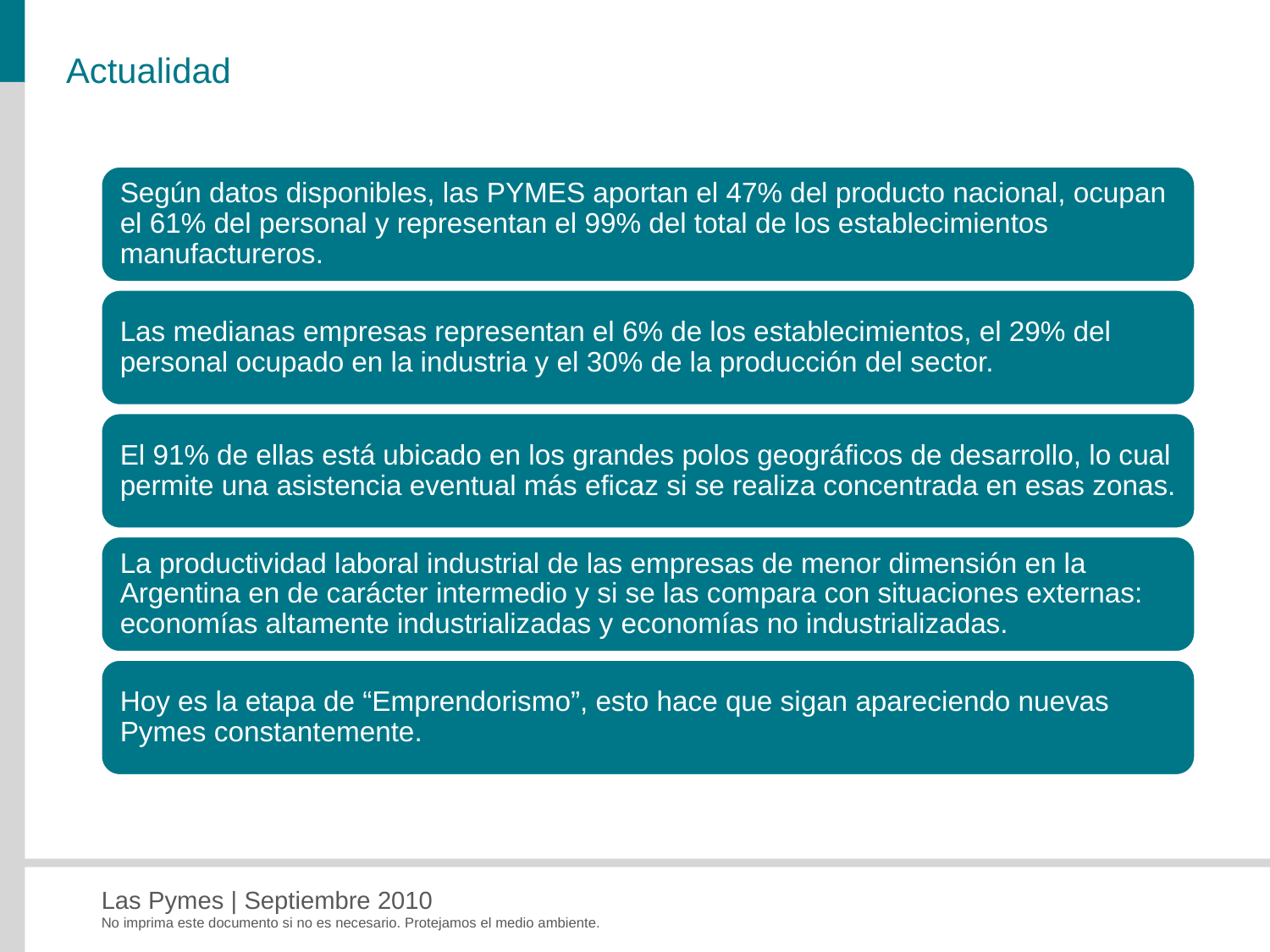

# Actualidad
Según datos disponibles, las PYMES aportan el 47% del producto nacional, ocupan el 61% del personal y representan el 99% del total de los establecimientos manufactureros.
Las medianas empresas representan el 6% de los establecimientos, el 29% del personal ocupado en la industria y el 30% de la producción del sector.
El 91% de ellas está ubicado en los grandes polos geográficos de desarrollo, lo cual permite una asistencia eventual más eficaz si se realiza concentrada en esas zonas.
La productividad laboral industrial de las empresas de menor dimensión en la Argentina en de carácter intermedio y si se las compara con situaciones externas: economías altamente industrializadas y economías no industrializadas.
Hoy es la etapa de “Emprendorismo”, esto hace que sigan apareciendo nuevas Pymes constantemente.